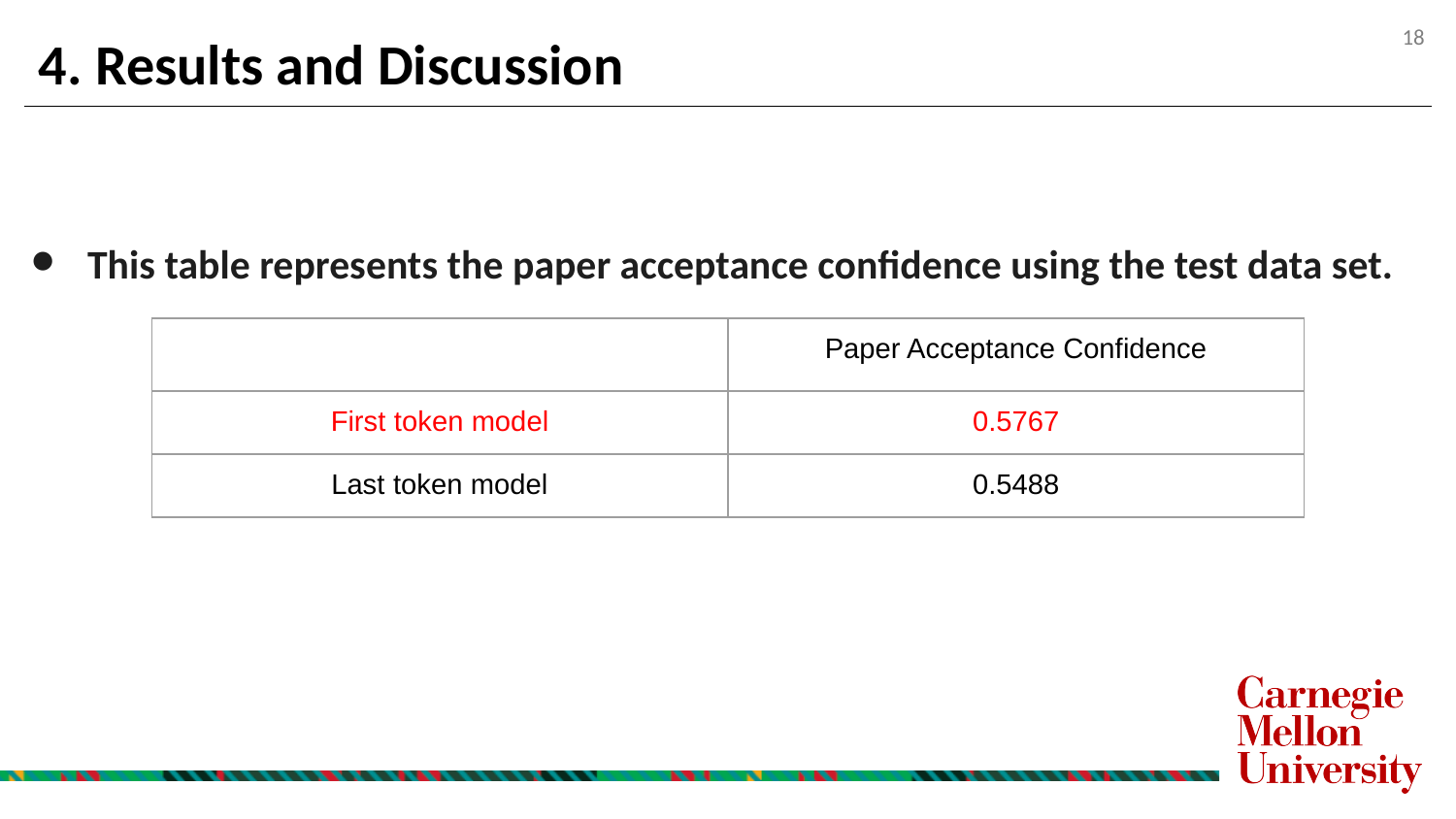

4. Results and Discussion
This table represents the paper acceptance confidence using the test data set.
|  | Paper Acceptance Confidence |
| --- | --- |
| First token model | 0.5767 |
| Last token model | 0.5488 |